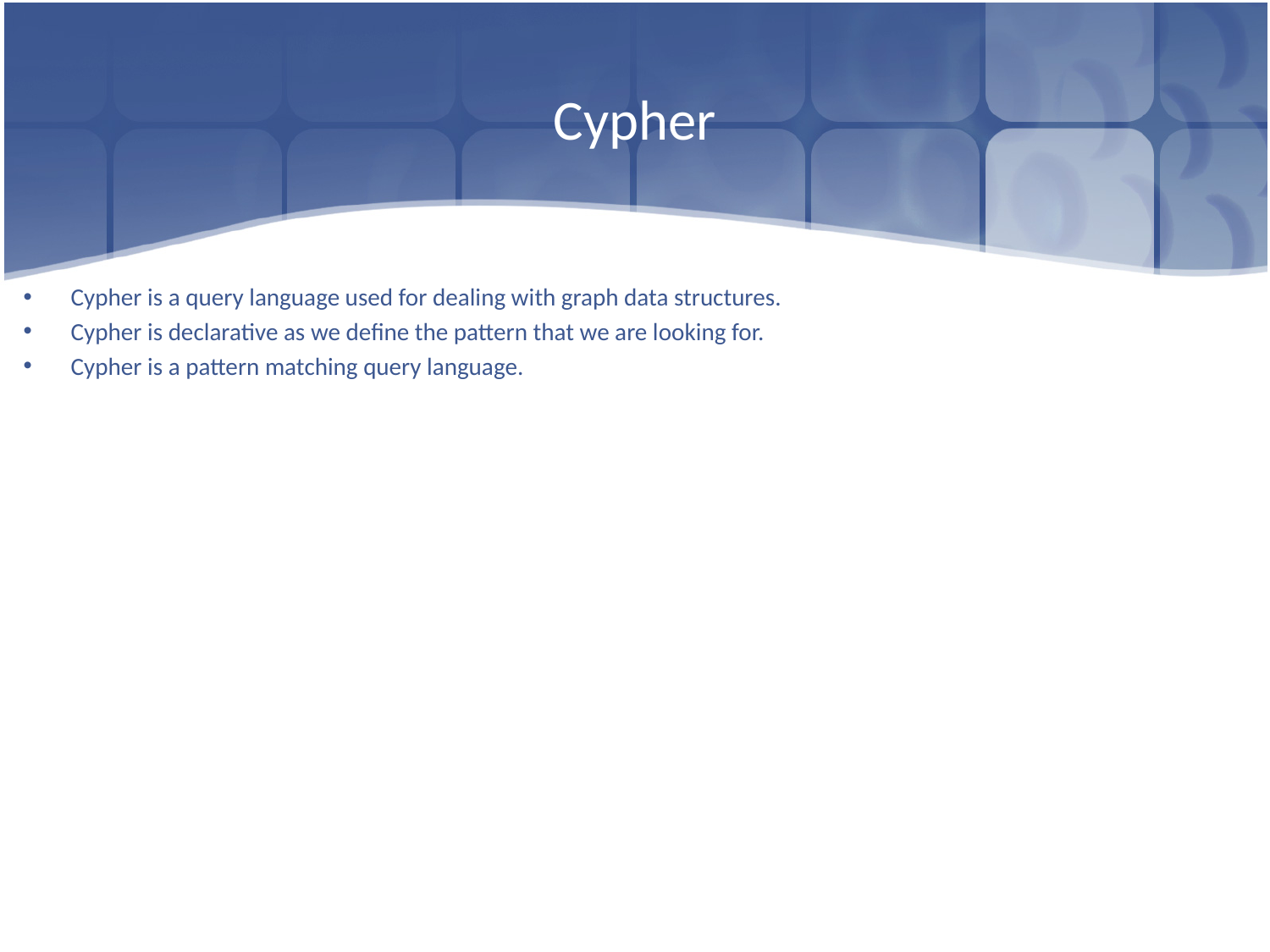

# Cypher
Cypher is a query language used for dealing with graph data structures.
Cypher is declarative as we define the pattern that we are looking for.
Cypher is a pattern matching query language.